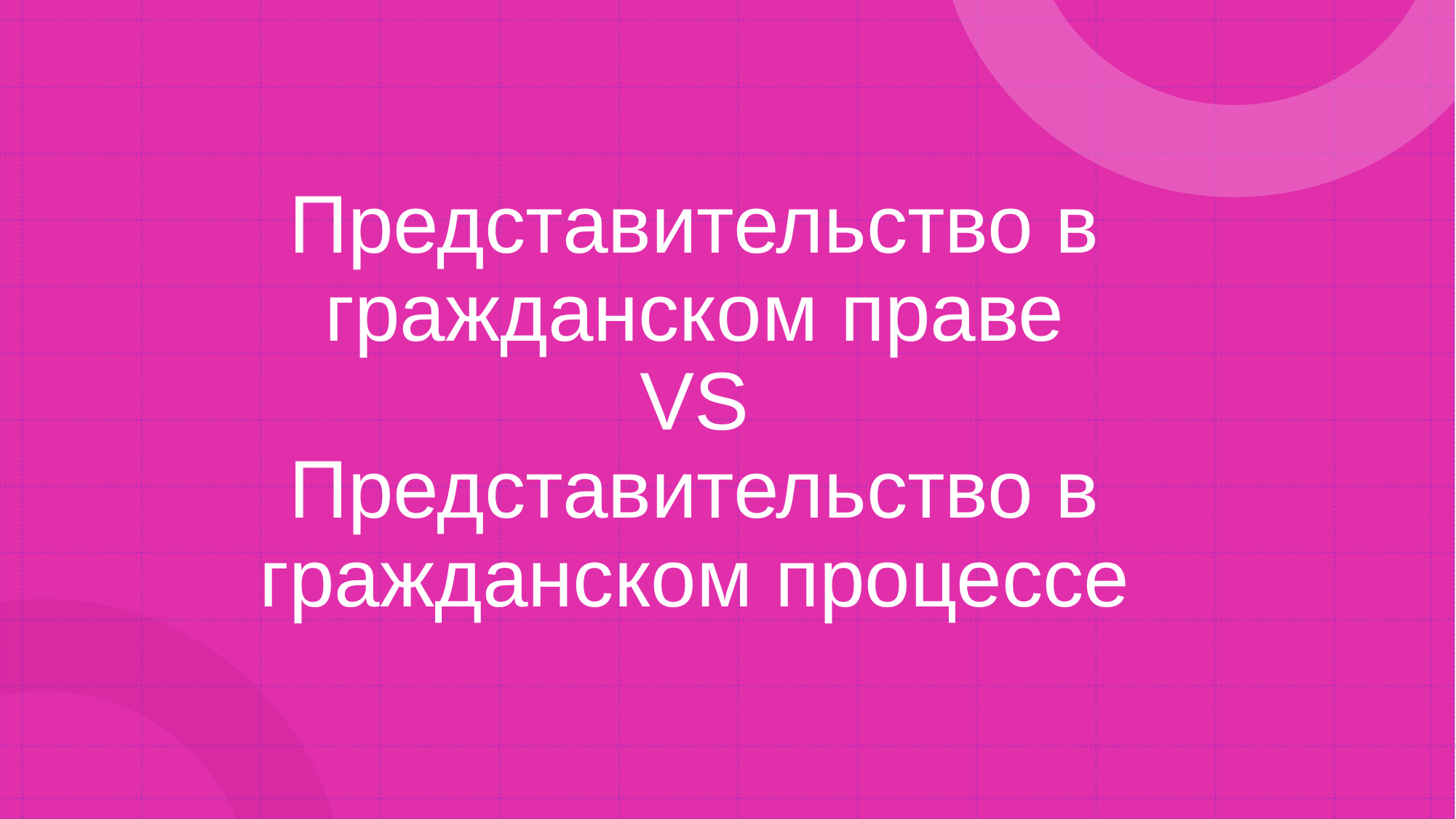

# Представительство в гражданском праве VS Представительство в гражданском процессе